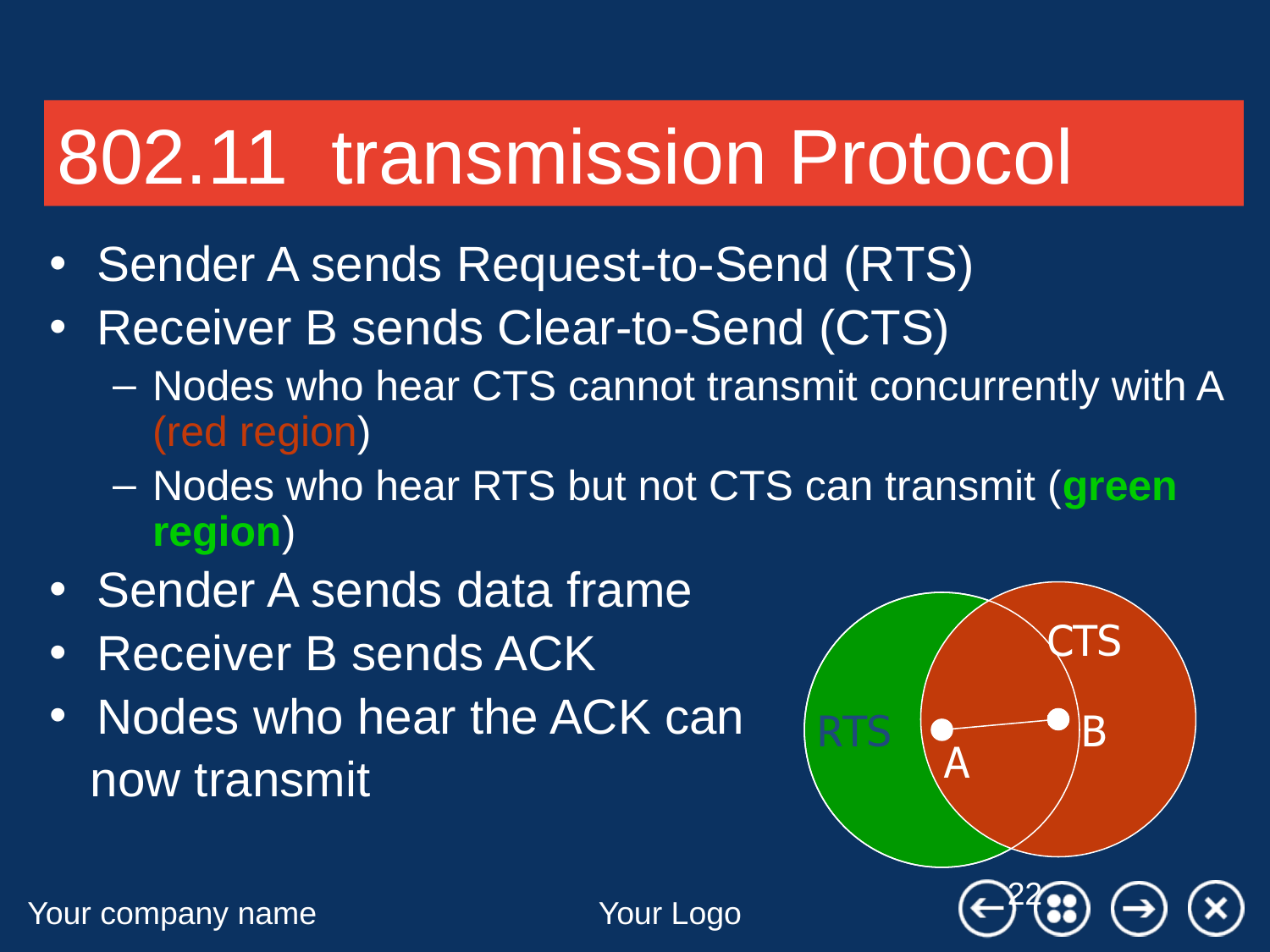

# 802.11  transmission Protocol
Sender A sends Request-to-Send (RTS)
Receiver B sends Clear-to-Send (CTS)
Nodes who hear CTS cannot transmit concurrently with A (red region)
Nodes who hear RTS but not CTS can transmit (green region)
Sender A sends data frame
Receiver B sends ACK
Nodes who hear the ACK can
   now transmit

CTS
RTS
B

A
22